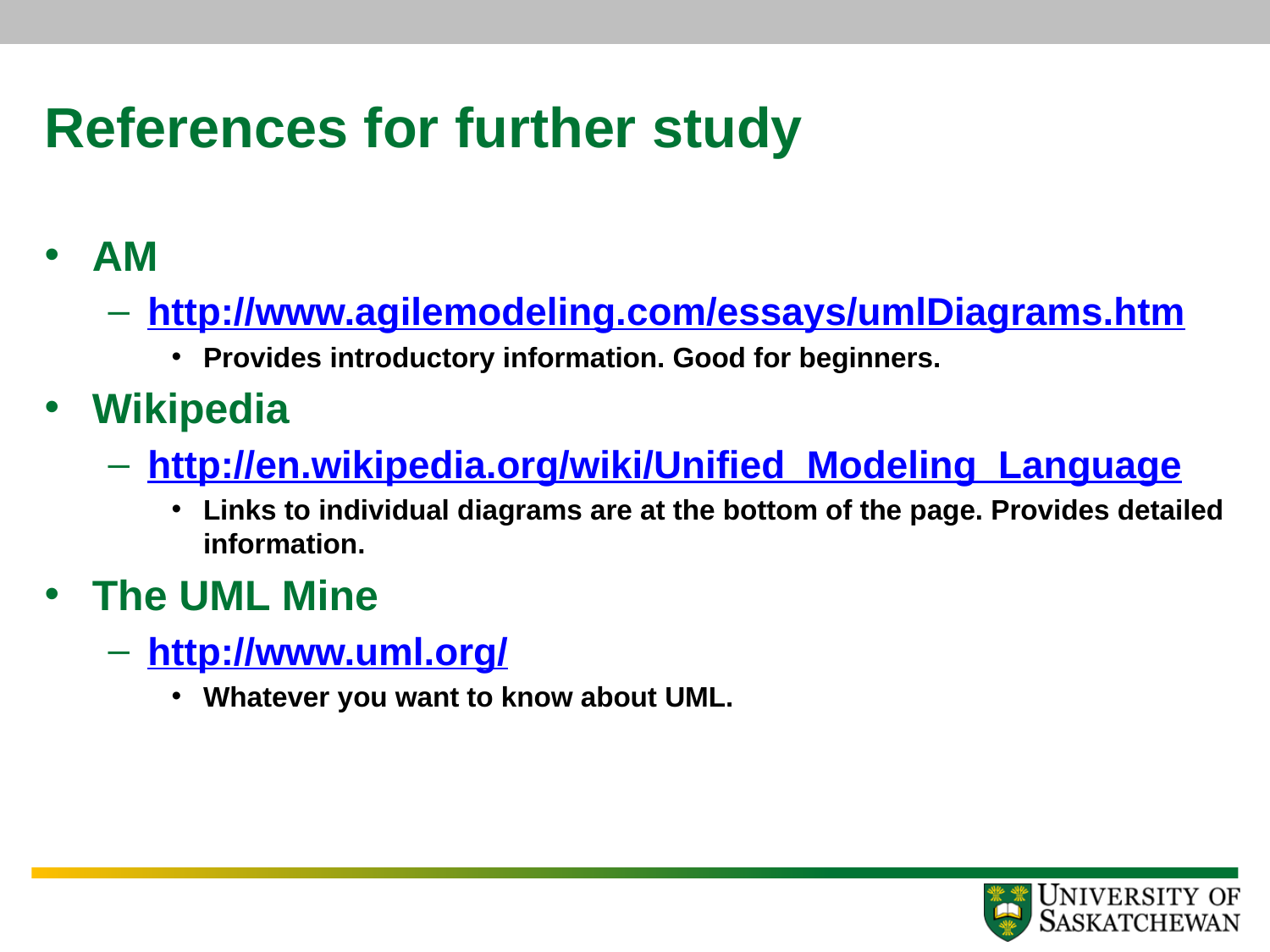

# References for further study
AM
http://www.agilemodeling.com/essays/umlDiagrams.htm
Provides introductory information. Good for beginners.
Wikipedia
http://en.wikipedia.org/wiki/Unified_Modeling_Language
Links to individual diagrams are at the bottom of the page. Provides detailed information.
The UML Mine
http://www.uml.org/
Whatever you want to know about UML.